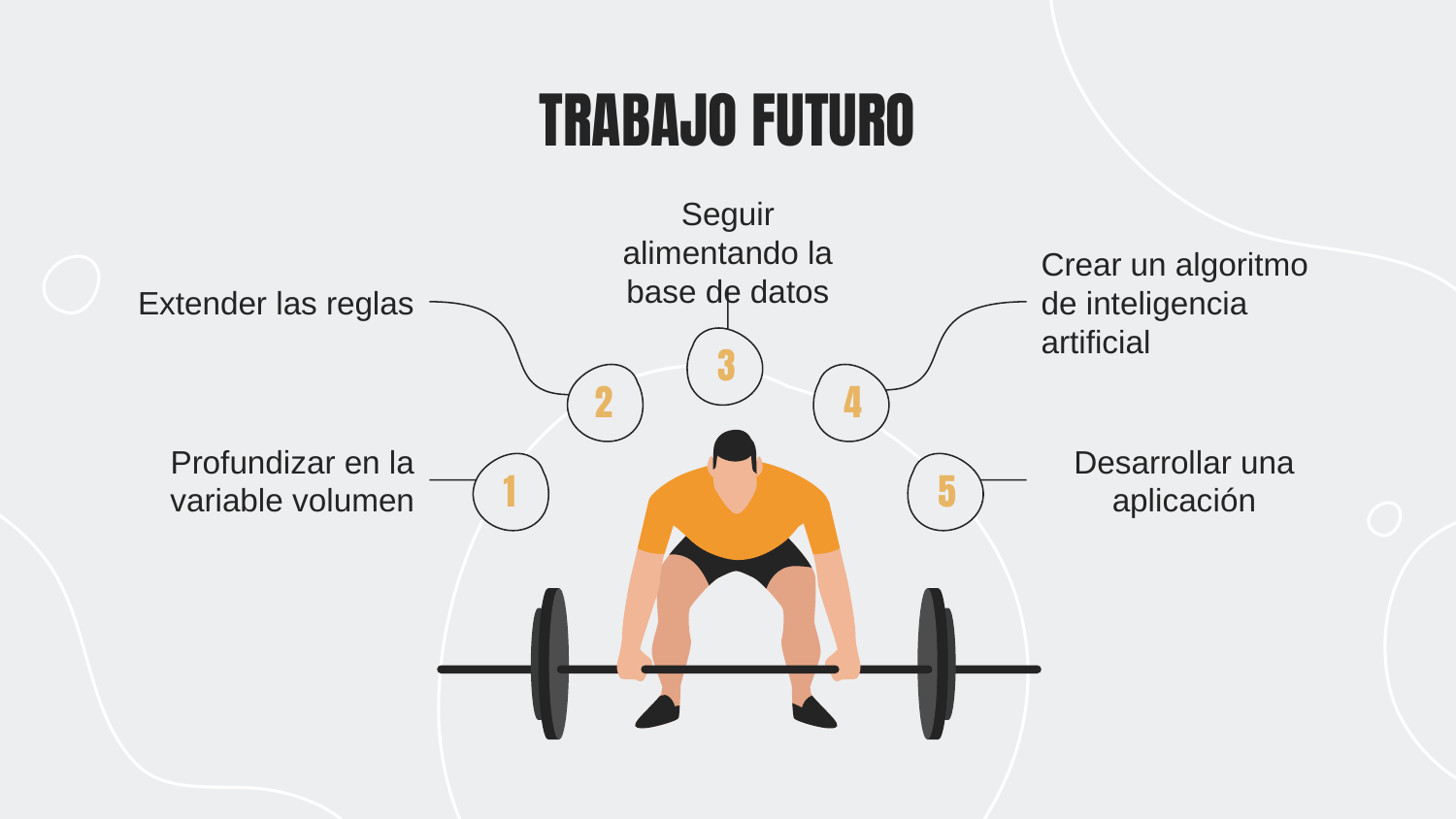

# TRABAJO FUTURO
Seguir alimentando la base de datos
Extender las reglas
Crear un algoritmo de inteligencia artificial
3
2
4

Profundizar en la variable volumen
Desarrollar una aplicación
1
5